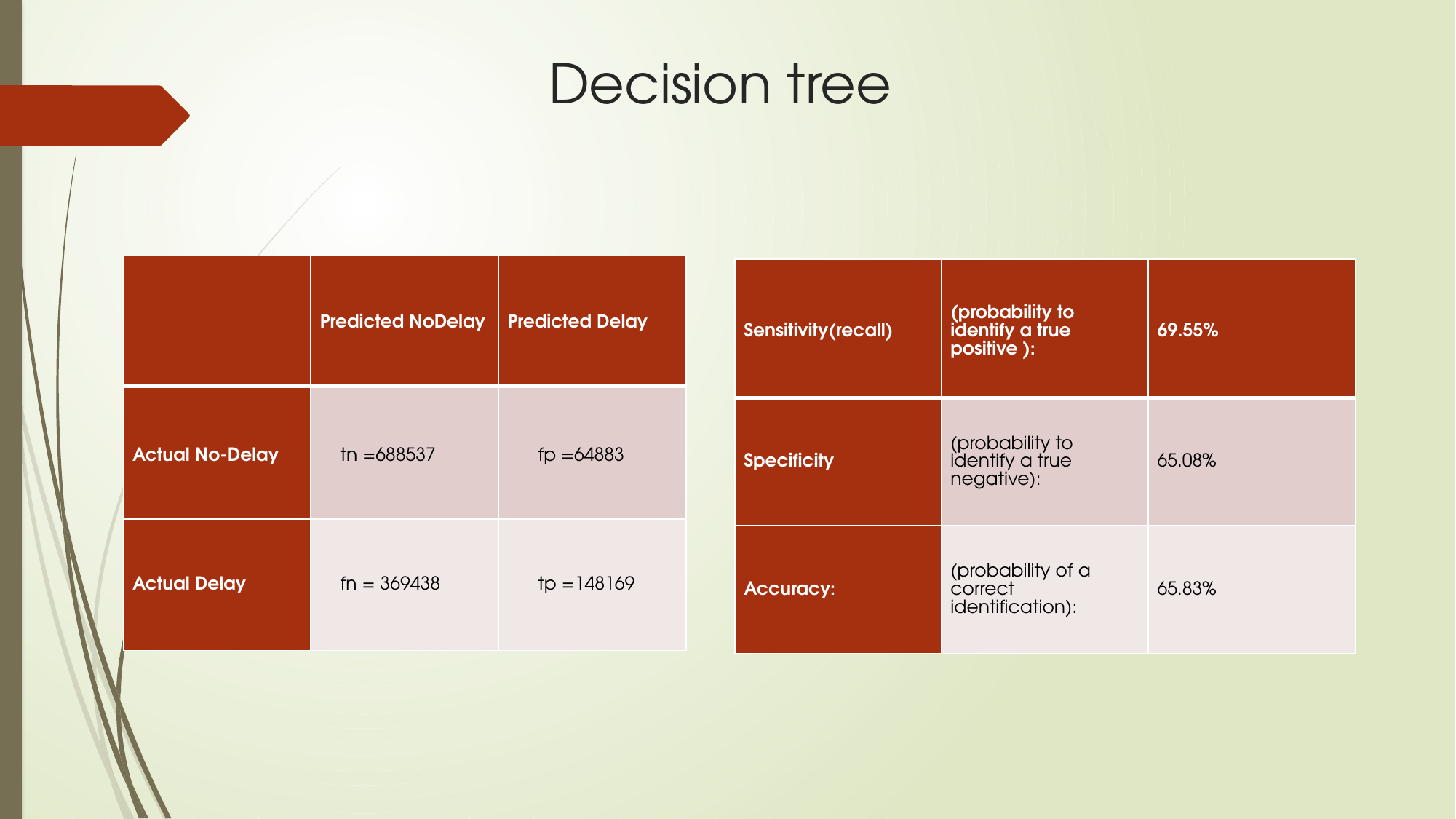

# Decision tree
|  | Predicted NoDelay | Predicted Delay |
| --- | --- | --- |
| Actual No-Delay | tn =688537 | fp =64883 |
| Actual Delay | fn = 369438 | tp =148169 |
| Sensitivity(recall) | (probability to identify a true positive ): | 69.55% |
| --- | --- | --- |
| Specificity | (probability to identify a true negative): | 65.08% |
| Accuracy: | (probability of a correct identification): | 65.83% |